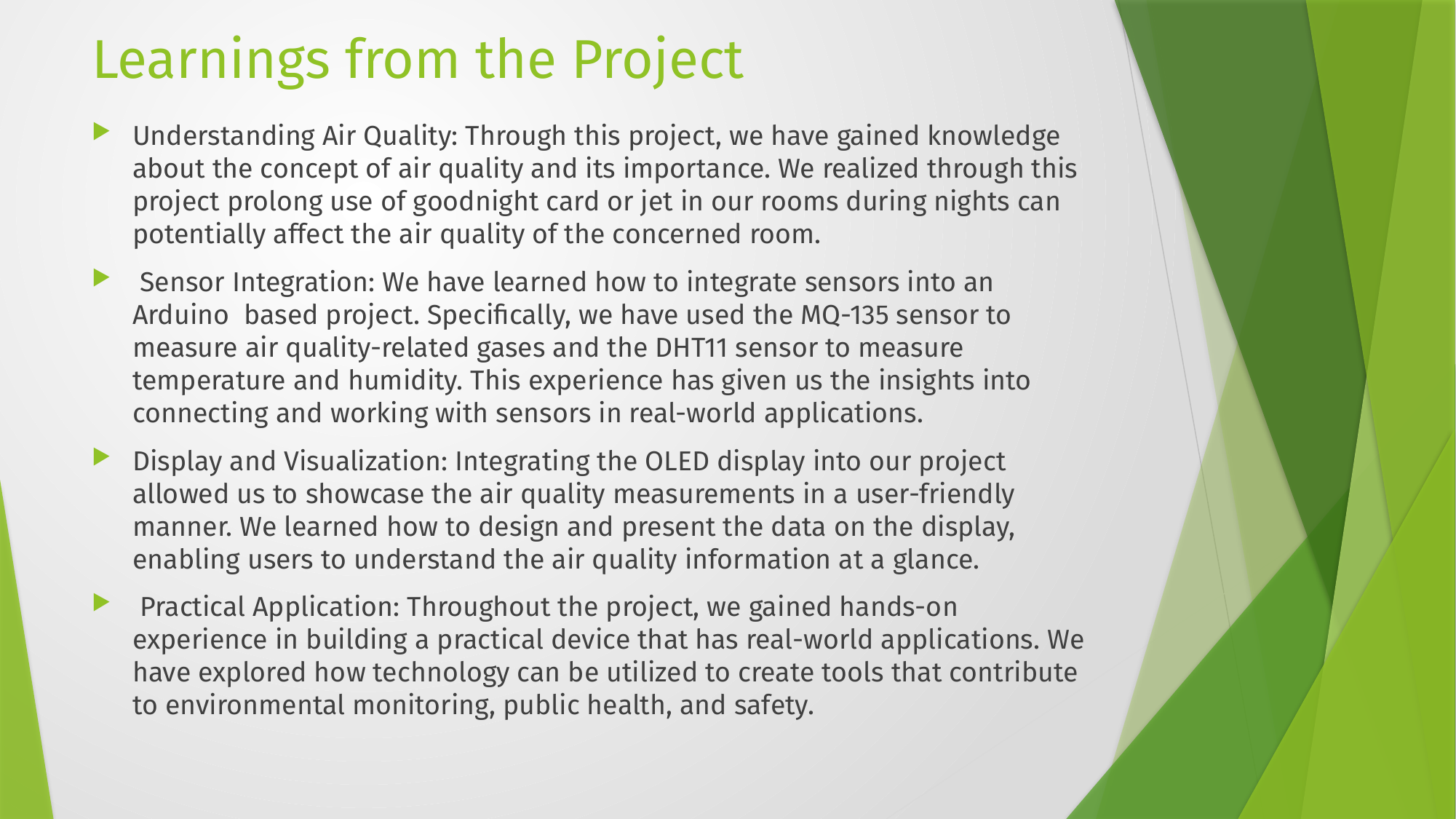

# Learnings from the Project
Understanding Air Quality: Through this project, we have gained knowledge about the concept of air quality and its importance. We realized through this project prolong use of goodnight card or jet in our rooms during nights can potentially affect the air quality of the concerned room.
 Sensor Integration: We have learned how to integrate sensors into an Arduino  based project. Specifically, we have used the MQ-135 sensor to measure air quality-related gases and the DHT11 sensor to measure temperature and humidity. This experience has given us the insights into connecting and working with sensors in real-world applications.
Display and Visualization: Integrating the OLED display into our project allowed us to showcase the air quality measurements in a user-friendly manner. We learned how to design and present the data on the display, enabling users to understand the air quality information at a glance.
 Practical Application: Throughout the project, we gained hands-on experience in building a practical device that has real-world applications. We have explored how technology can be utilized to create tools that contribute to environmental monitoring, public health, and safety.